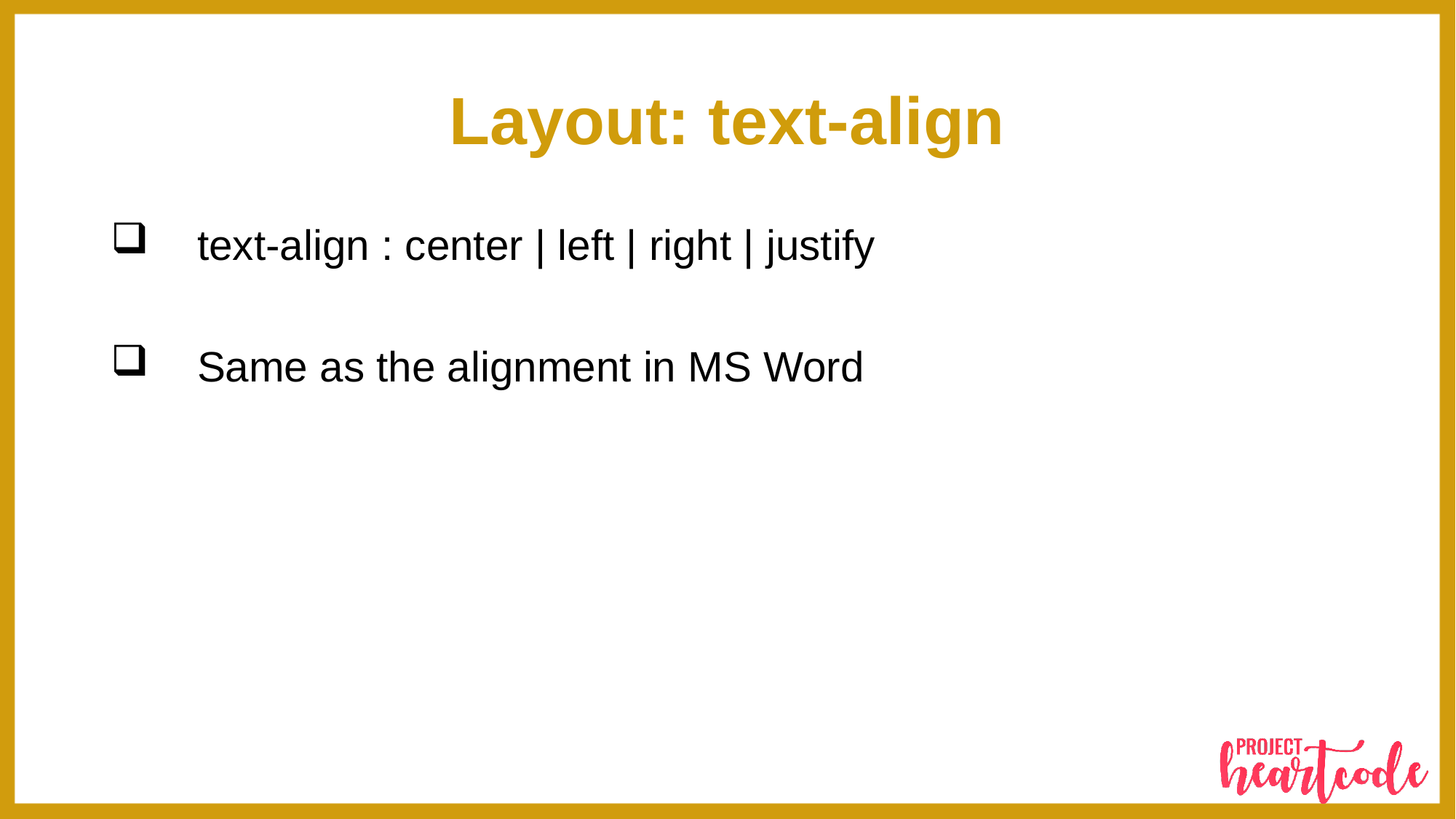

# Layout: text-align
text-align : center | left | right | justify

Same as the alignment in MS Word